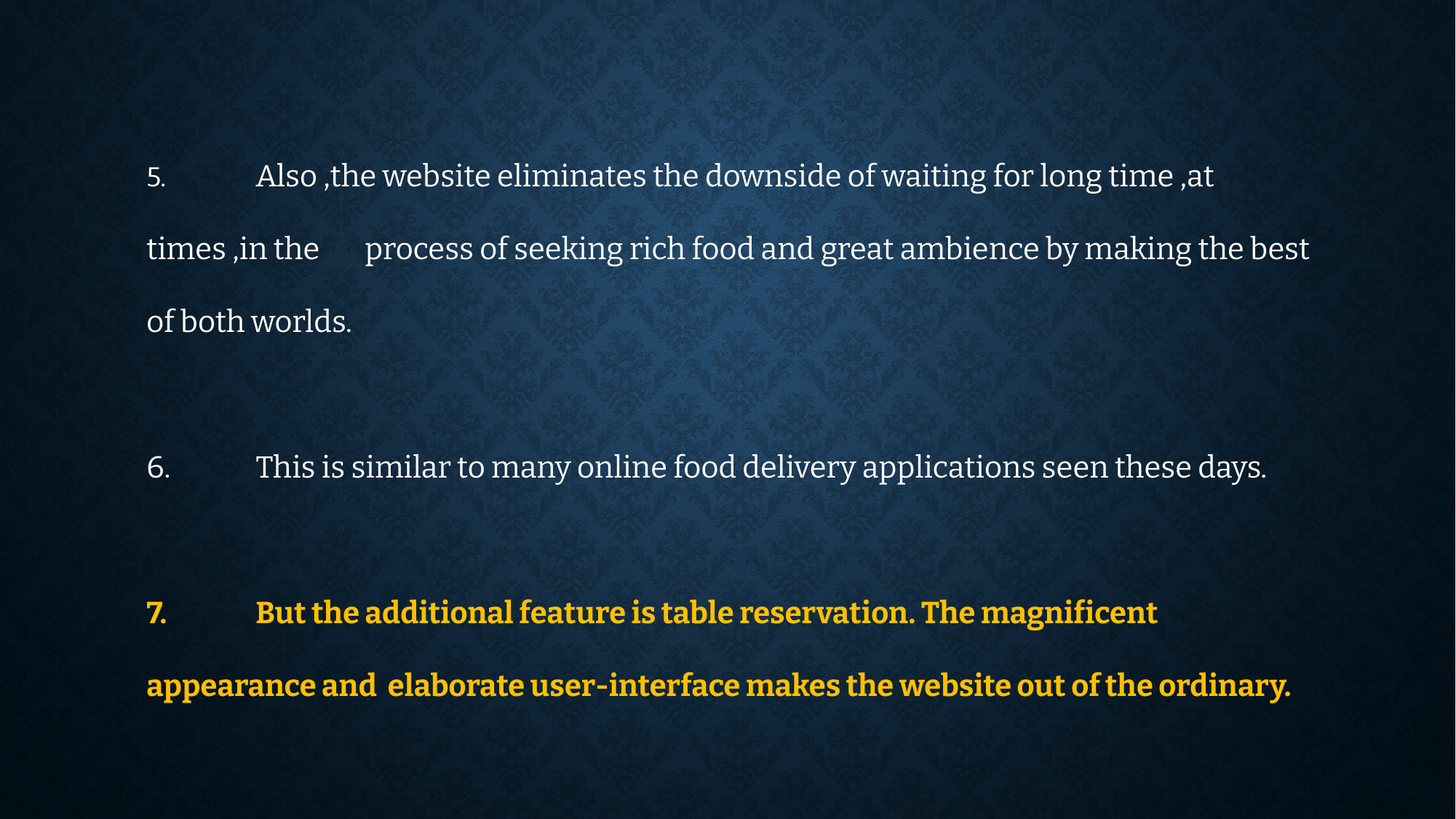

5.	Also ,the website eliminates the downside of waiting for long time ,at times ,in the 	process of seeking rich food and great ambience by making the best of both worlds.

6.	This is similar to many online food delivery applications seen these days.

7.	But the additional feature is table reservation. The magnificent appearance and  elaborate user-interface makes the website out of the ordinary.